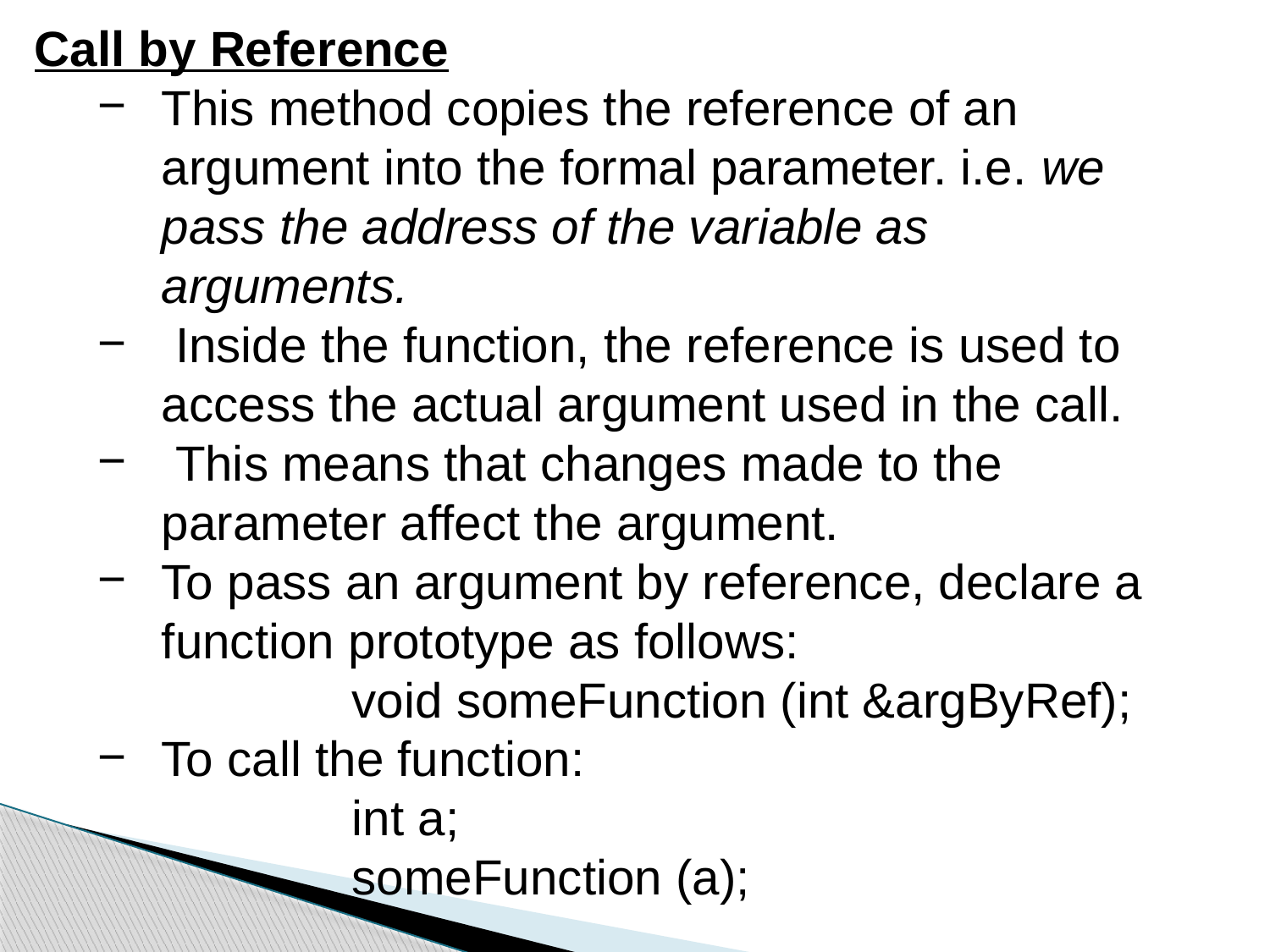

Call by Reference
This method copies the reference of an argument into the formal parameter. i.e. we pass the address of the variable as arguments.
 Inside the function, the reference is used to access the actual argument used in the call.
 This means that changes made to the parameter affect the argument.
To pass an argument by reference, declare a function prototype as follows:
void someFunction (int &argByRef);
To call the function:
int a;
someFunction (a);